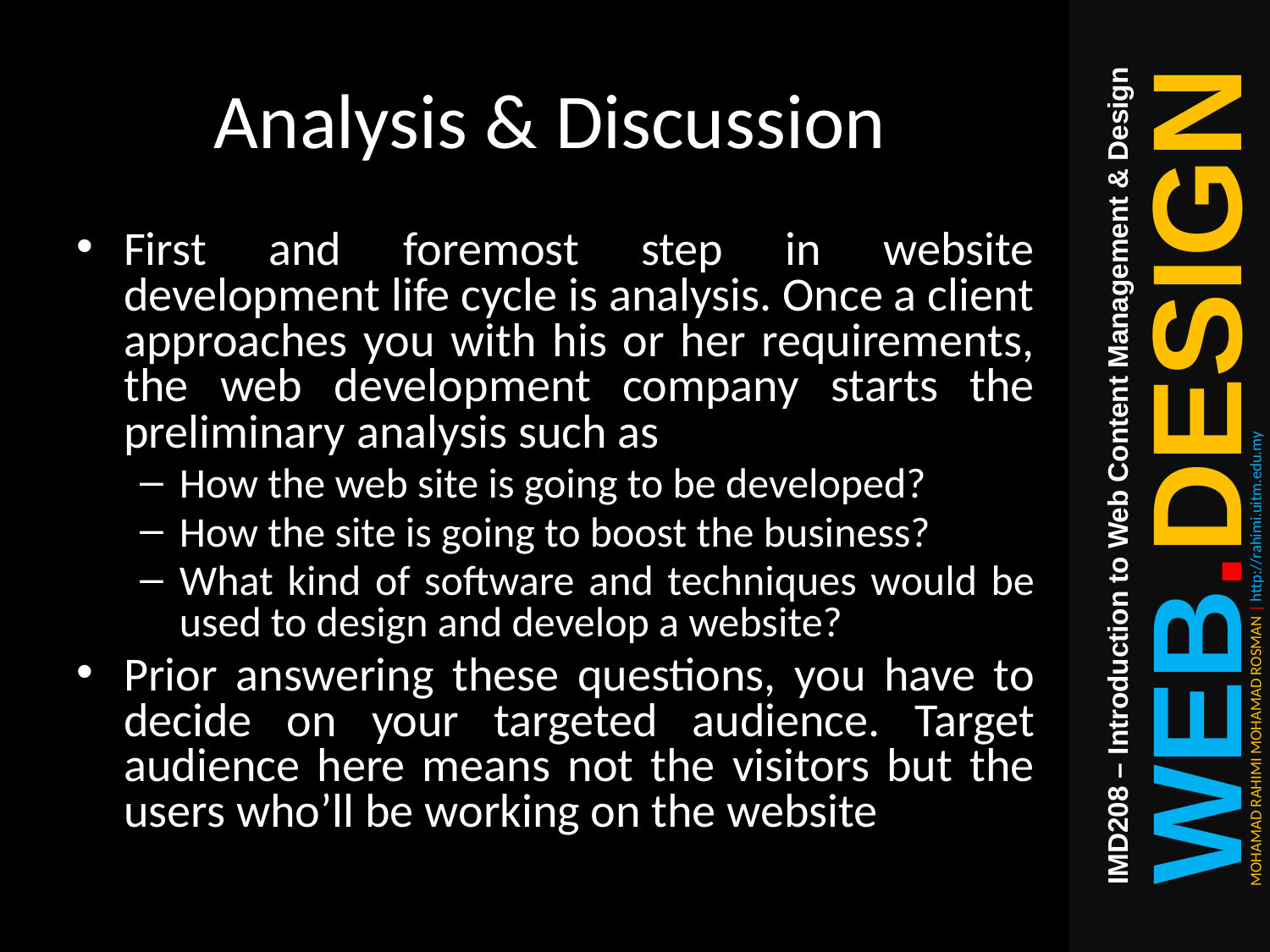

# Analysis & Discussion
First and foremost step in website development life cycle is analysis. Once a client approaches you with his or her requirements, the web development company starts the preliminary analysis such as
How the web site is going to be developed?
How the site is going to boost the business?
What kind of software and techniques would be used to design and develop a website?
Prior answering these questions, you have to decide on your targeted audience. Target audience here means not the visitors but the users who’ll be working on the website